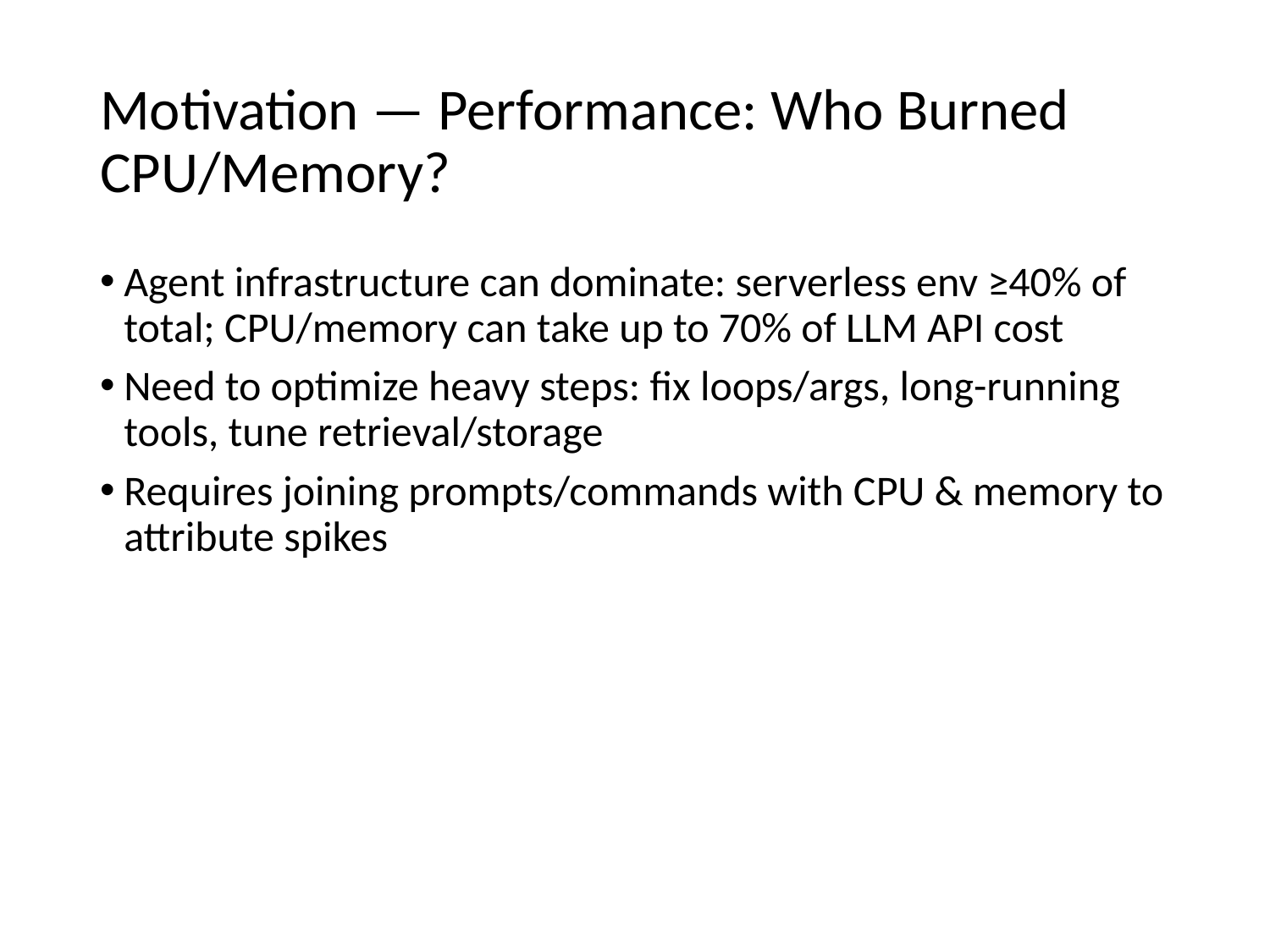

# Motivation — Performance: Who Burned CPU/Memory?
Agent infrastructure can dominate: serverless env ≥40% of total; CPU/memory can take up to 70% of LLM API cost
Need to optimize heavy steps: fix loops/args, long-running tools, tune retrieval/storage
Requires joining prompts/commands with CPU & memory to attribute spikes